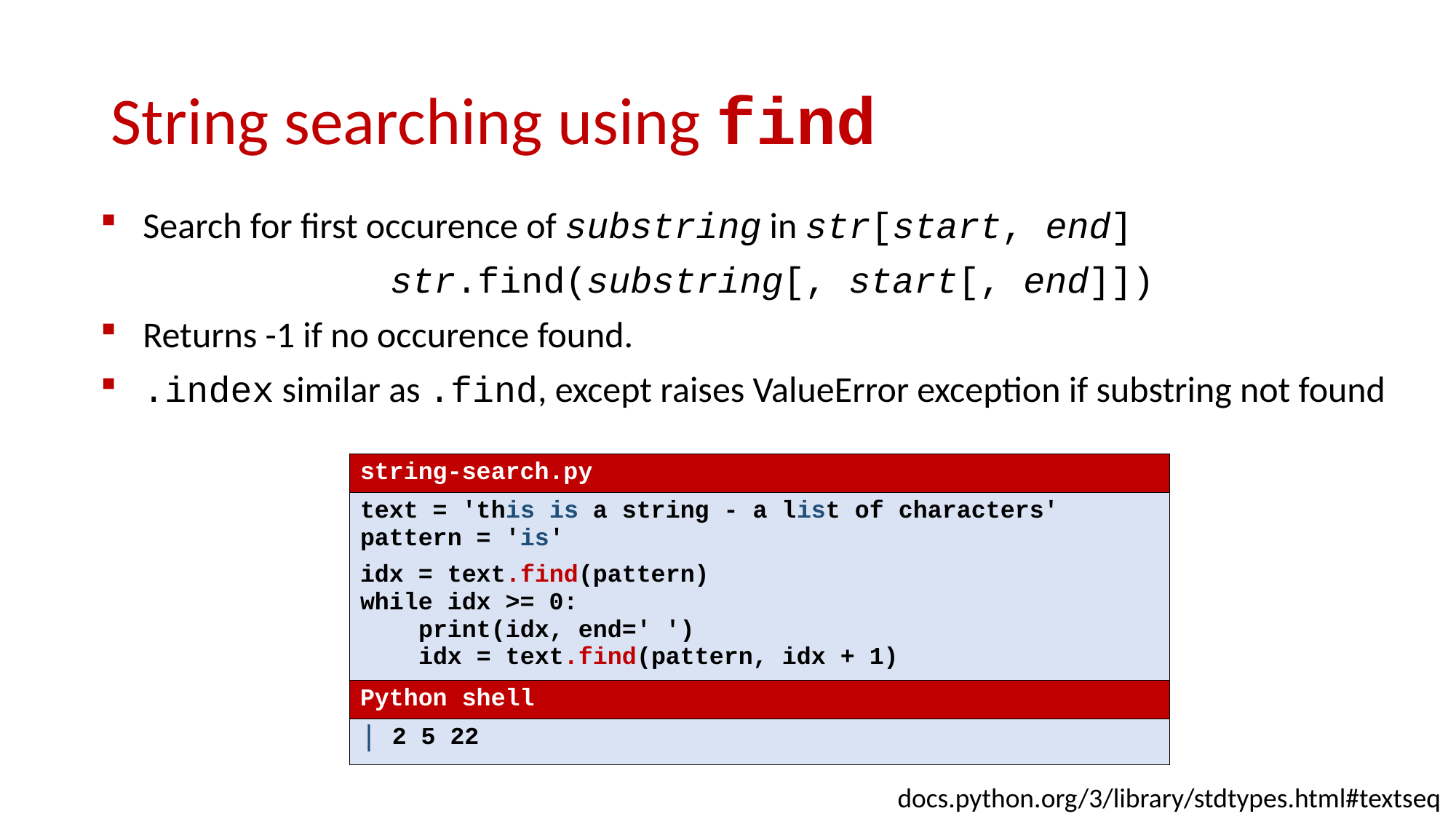

# String searching using find
Search for first occurence of substring in str[start, end]
str.find(substring[, start[, end]])
Returns -1 if no occurence found.
.index similar as .find, except raises ValueError exception if substring not found

| string-search.py |
| --- |
| text = 'this is a string - a list of characters' pattern = 'is' idx = text.find(pattern) while idx >= 0: print(idx, end=' ') idx = text.find(pattern, idx + 1) |
| Python shell |
| 2 5 22 |
docs.python.org/3/library/stdtypes.html#textseq